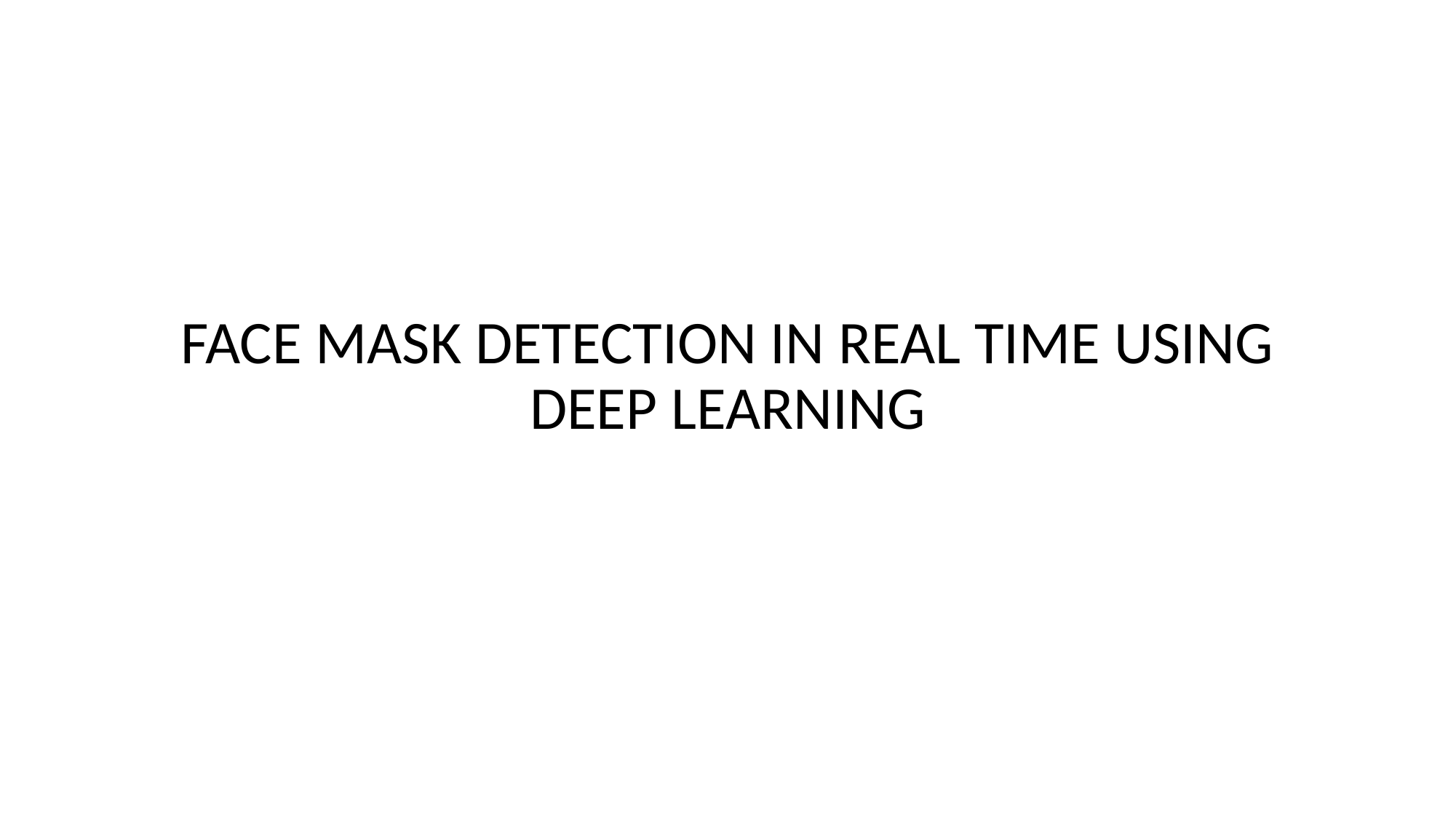

# FACE MASK DETECTION IN REAL TIME USING DEEP LEARNING